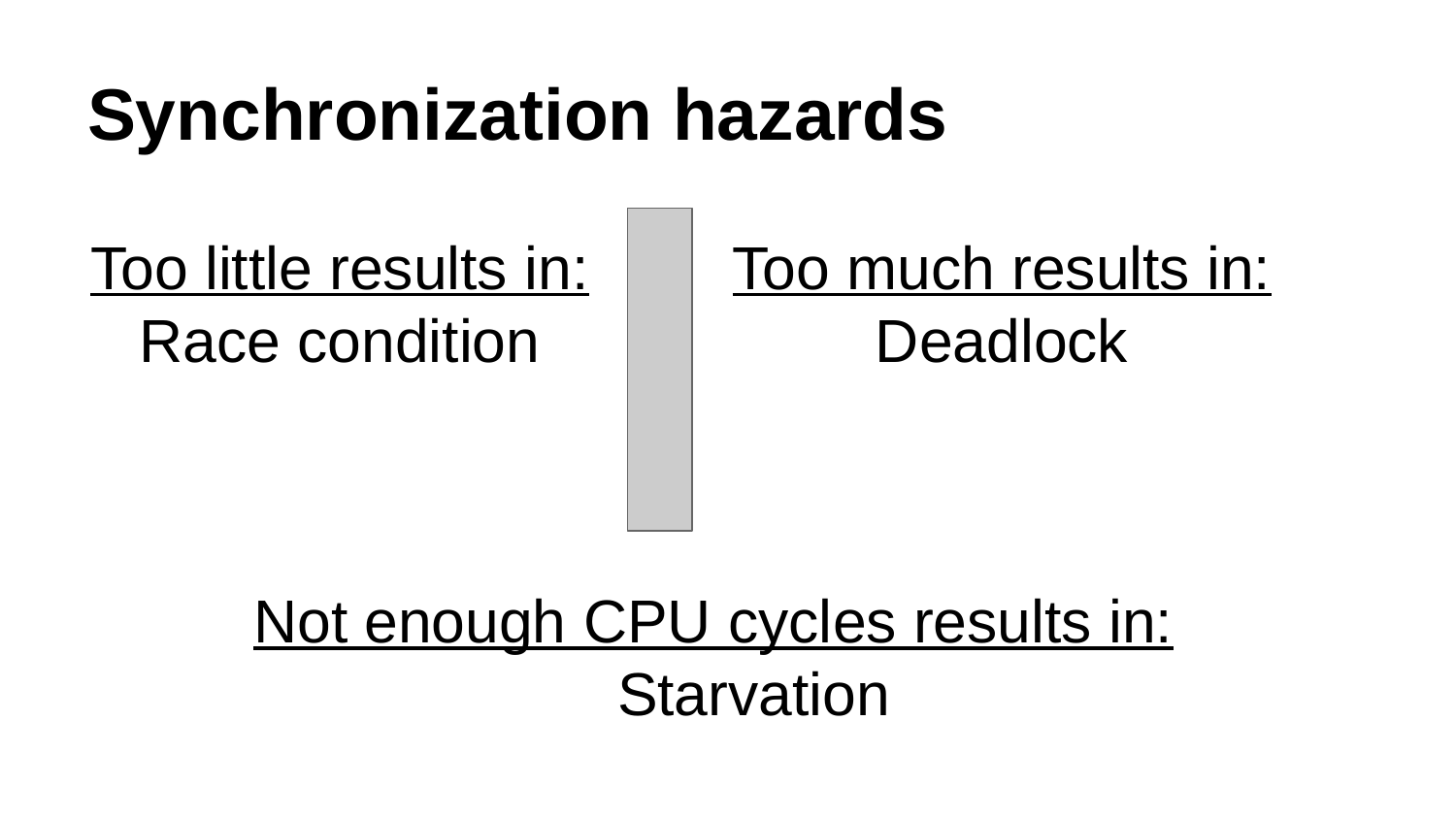

# Synchronization hazards

Too little results in:
Race condition
Too much results in:
Deadlock
Not enough CPU cycles results in:
Starvation